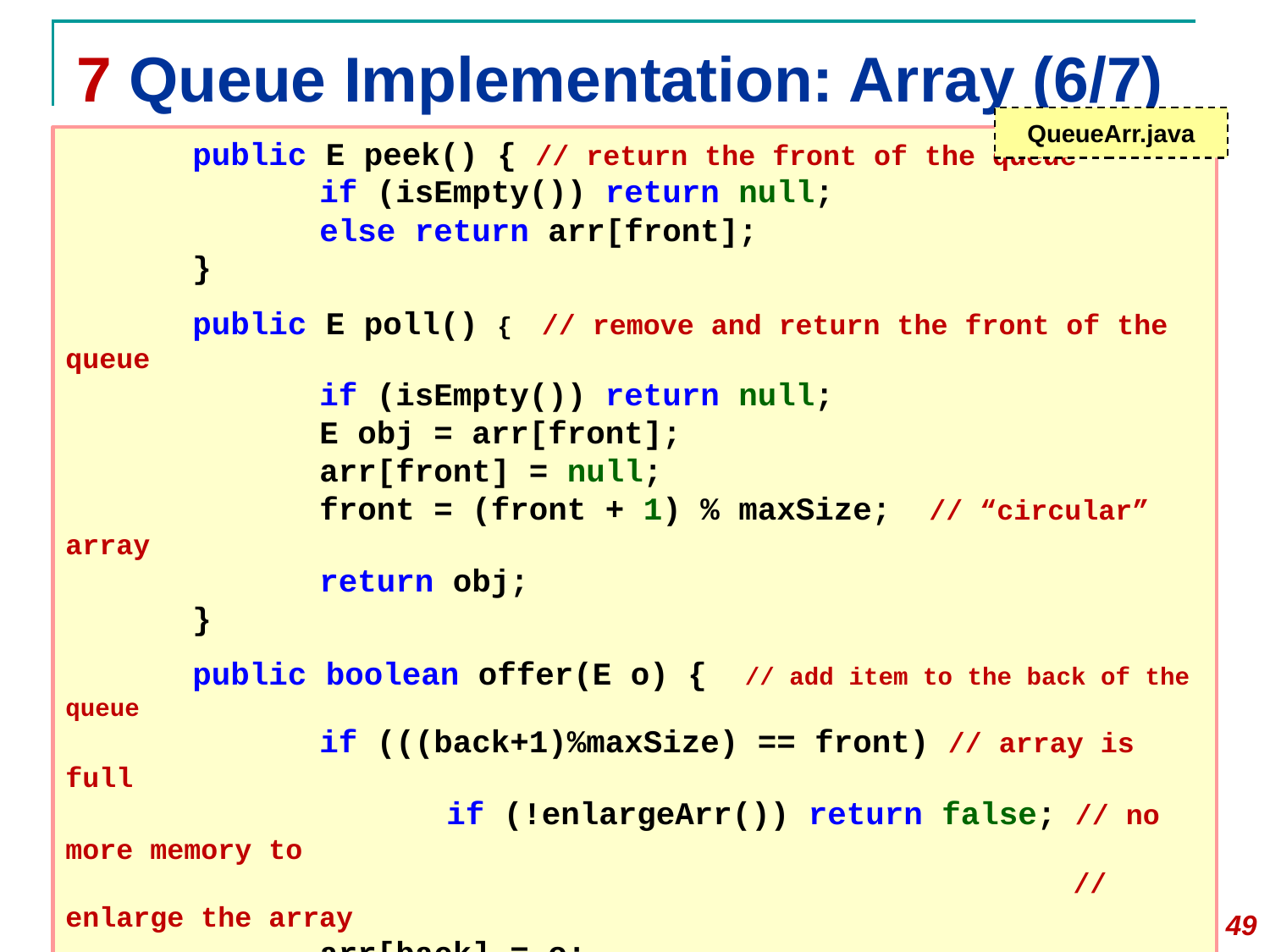

# 7 Queue Implementation: Array (6/7)
QueueArr.java
	public E peek() { // return the front of the queue
		if (isEmpty()) return null;
		else return arr[front];
	}

	public E poll() {  // remove and return the front of the queue
		if (isEmpty()) return null;
		E obj = arr[front];
		arr[front] = null;
		front = (front + 1) % maxSize;  // “circular” array
		return obj;
	}

	public boolean offer(E o) {  // add item to the back of the queue
		if (((back+1)%maxSize) == front) // array is full
			if (!enlargeArr()) return false; // no more memory to
			                                     // enlarge the array
		arr[back] = o;
		back = (back + 1) % maxSize;   // “circular” array
		return true;
	}
49
[501043 Lecture 9: Stacks and Queues]